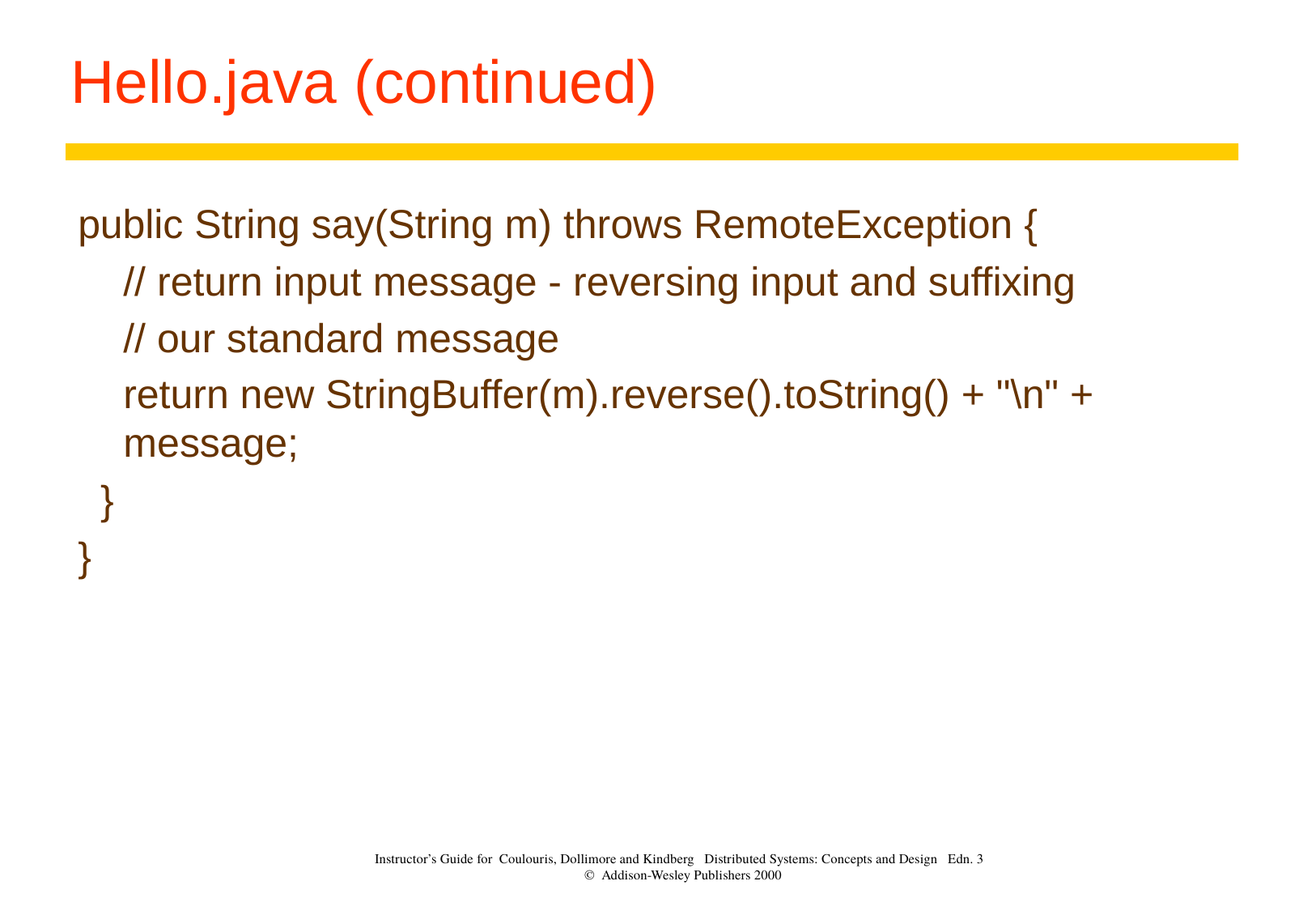

# Hello.java (continued)
public String say(String m) throws RemoteException {
    // return input message - reversing input and suffixing
    // our standard message
    return new StringBuffer(m).reverse().toString() + "\n" + message;
  }
}
Instructor’s Guide for  Coulouris, Dollimore and Kindberg   Distributed Systems: Concepts and Design   Edn. 3
©  Addison-Wesley Publishers 2000